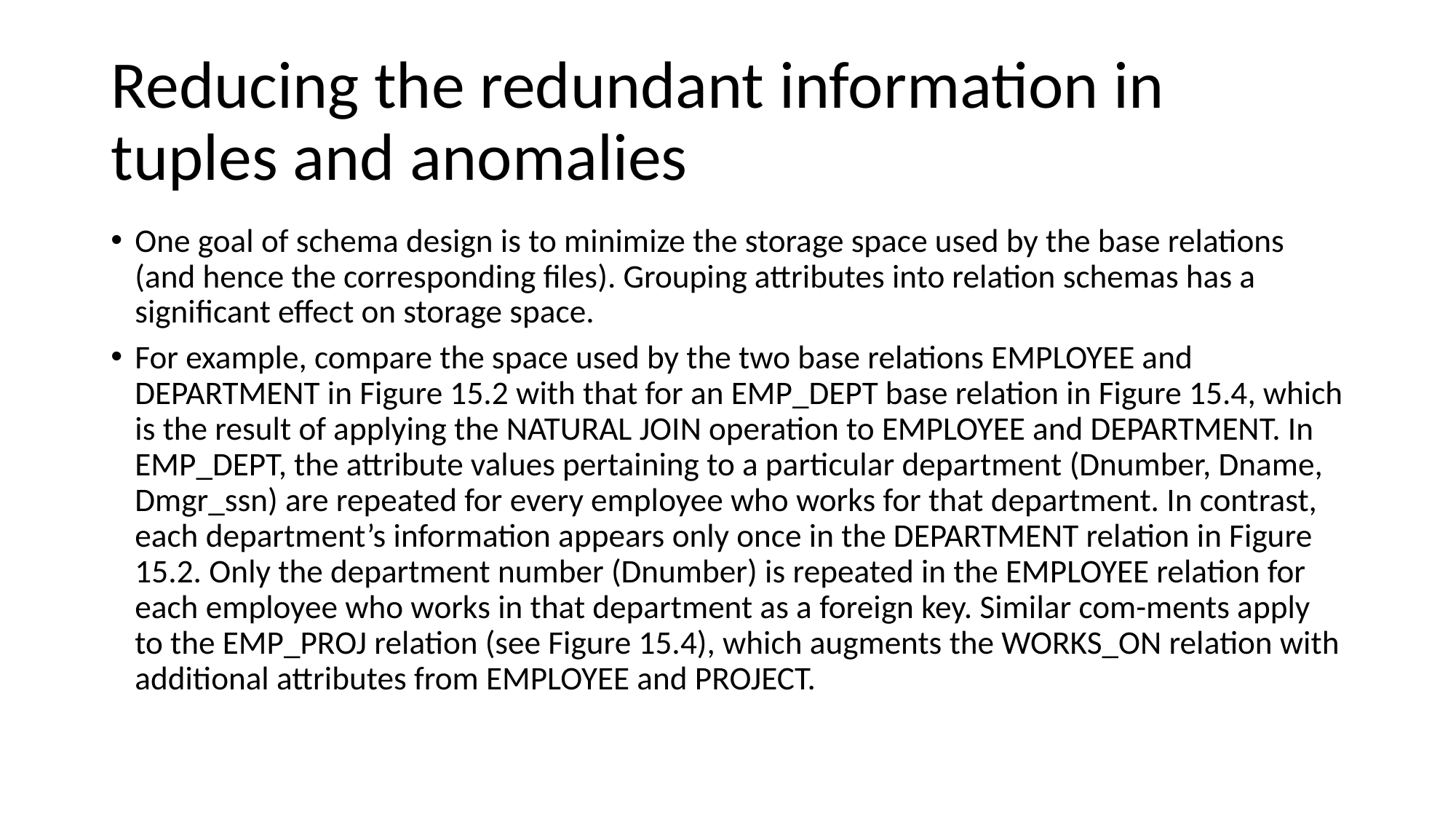

# Reducing the redundant information in tuples and anomalies
One goal of schema design is to minimize the storage space used by the base relations (and hence the corresponding files). Grouping attributes into relation schemas has a significant effect on storage space.
For example, compare the space used by the two base relations EMPLOYEE and DEPARTMENT in Figure 15.2 with that for an EMP_DEPT base relation in Figure 15.4, which is the result of applying the NATURAL JOIN operation to EMPLOYEE and DEPARTMENT. In EMP_DEPT, the attribute values pertaining to a particular department (Dnumber, Dname, Dmgr_ssn) are repeated for every employee who works for that department. In contrast, each department’s information appears only once in the DEPARTMENT relation in Figure 15.2. Only the department number (Dnumber) is repeated in the EMPLOYEE relation for each employee who works in that department as a foreign key. Similar com-ments apply to the EMP_PROJ relation (see Figure 15.4), which augments the WORKS_ON relation with additional attributes from EMPLOYEE and PROJECT.